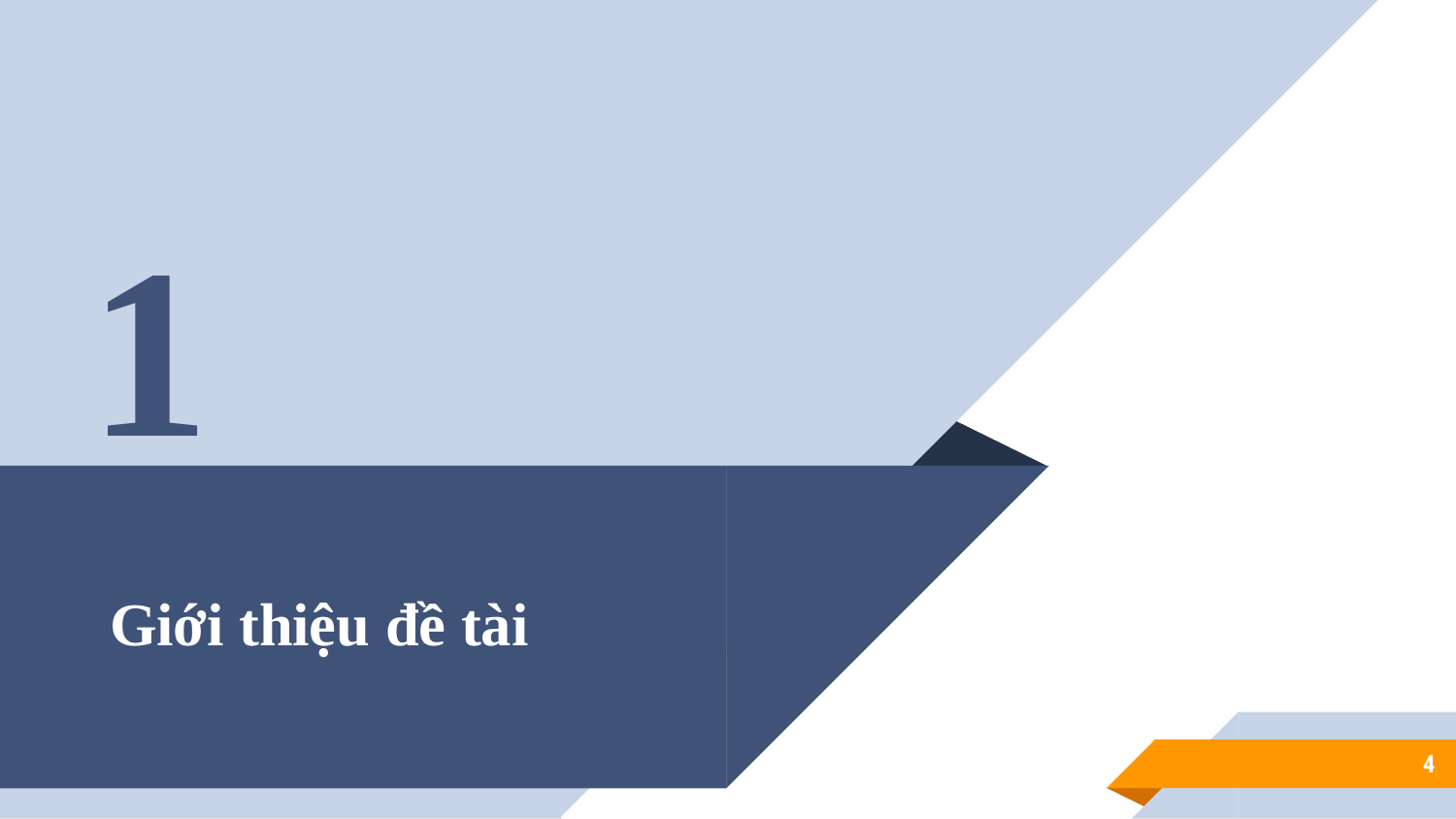

1
# Giới thiệu đề tài
4